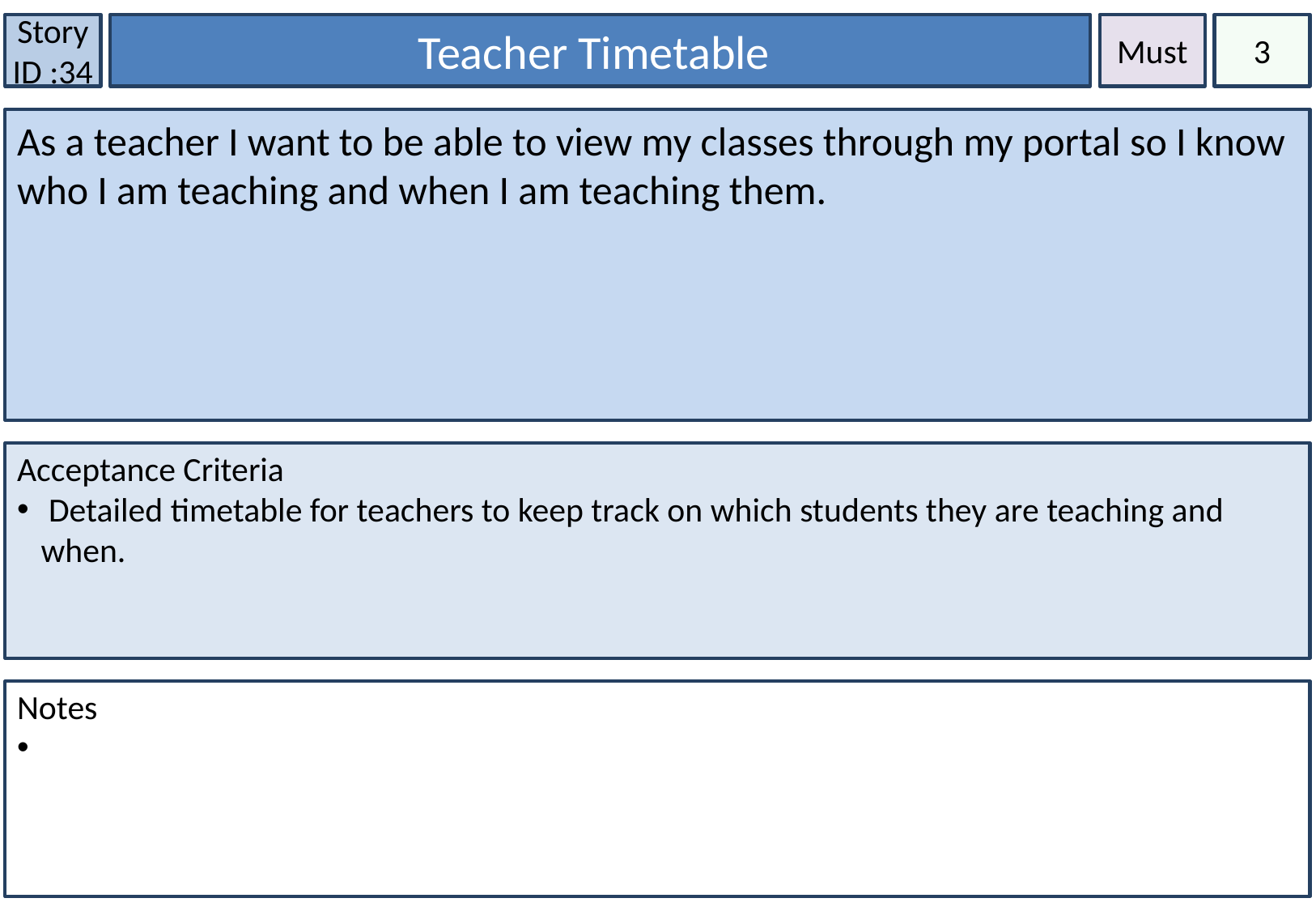

Story ID :34
Teacher Timetable
Must
3
As a teacher I want to be able to view my classes through my portal so I know who I am teaching and when I am teaching them.
Acceptance Criteria
 Detailed timetable for teachers to keep track on which students they are teaching and when.
Notes